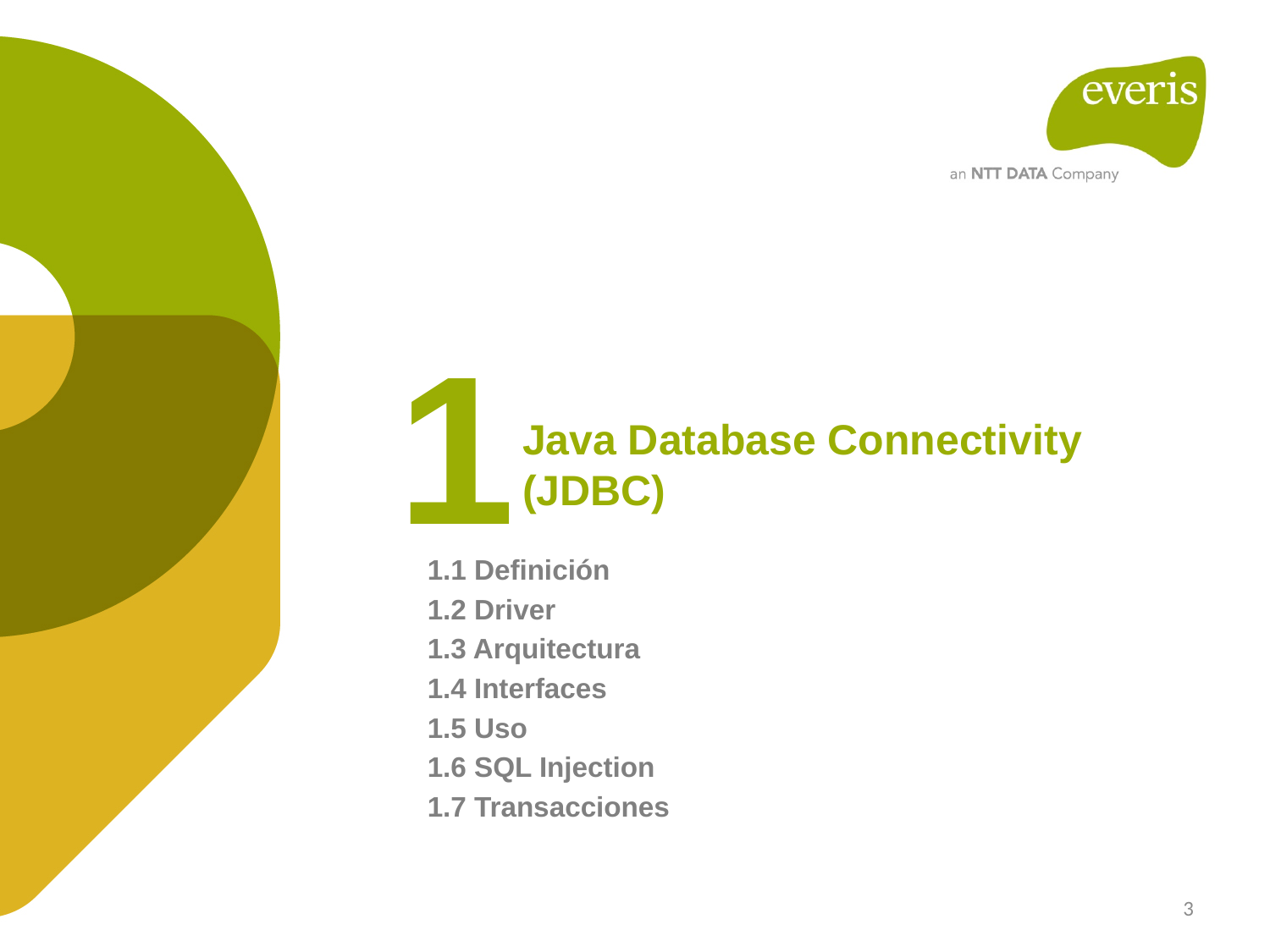

1
Java Database Connectivity (JDBC)
1.1 Definición
1.2 Driver
1.3 Arquitectura
1.4 Interfaces
1.5 Uso
1.6 SQL Injection
1.7 Transacciones

3